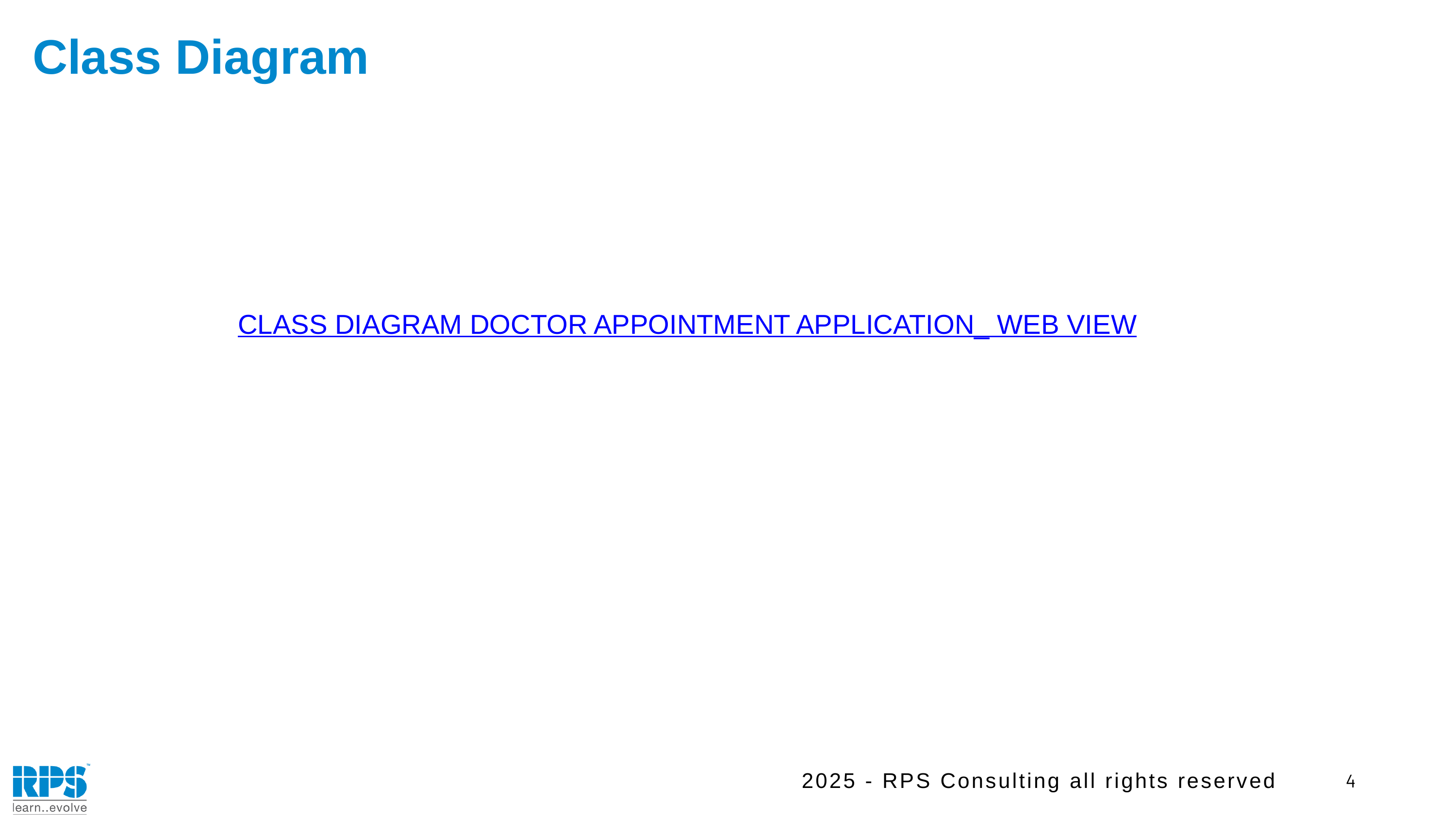

Class Diagram
CLASS DIAGRAM DOCTOR APPOINTMENT APPLICATION_ WEB VIEW

4
2025 - RPS Consulting all rights reserved